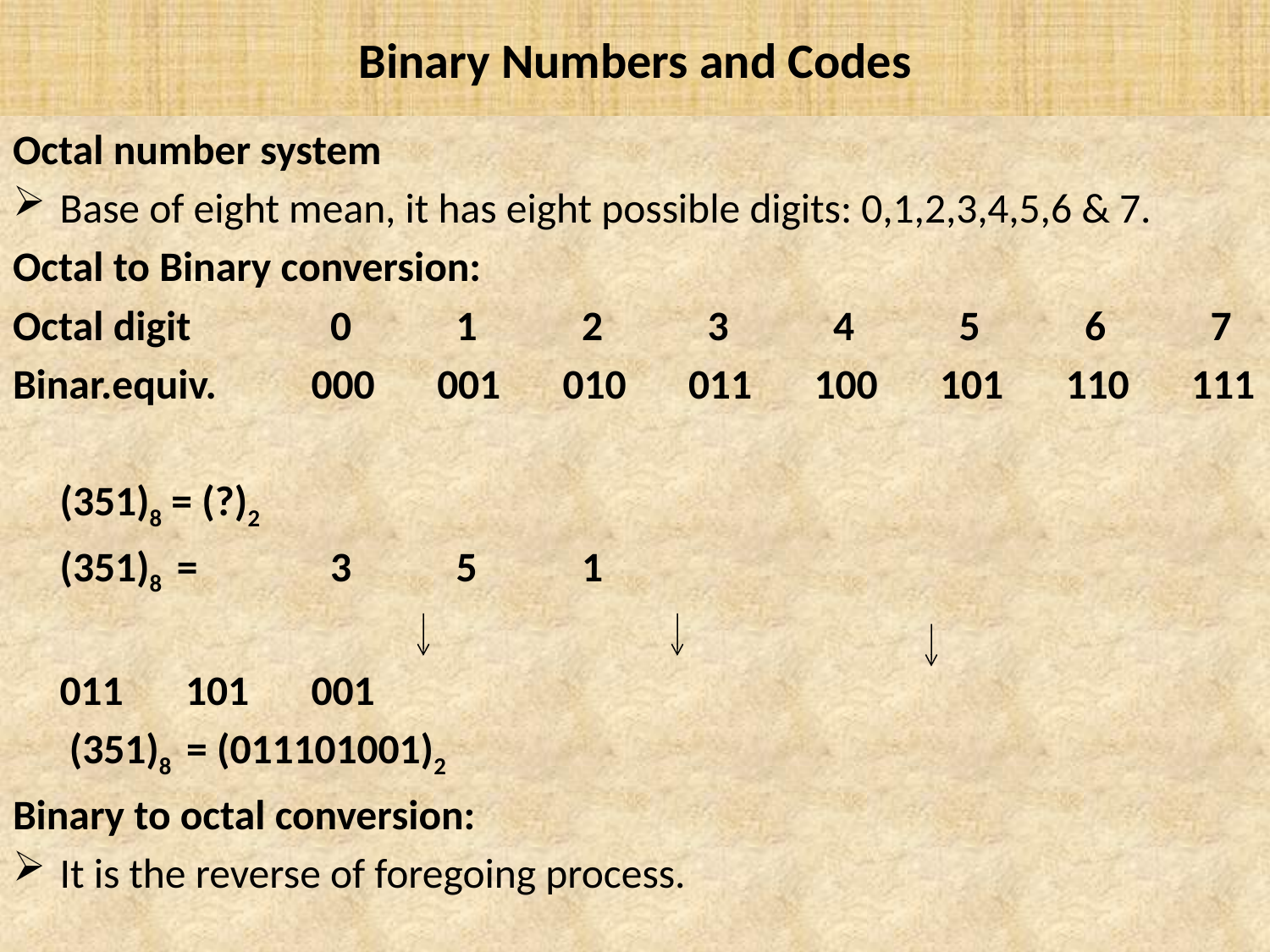

# Binary Numbers and Codes
Octal number system
Base of eight mean, it has eight possible digits: 0,1,2,3,4,5,6 & 7.
Octal to Binary conversion:
Octal digit	  0	  1	  2	  3	  4	  5	  6	  7
Binar.equiv.	000	001	010	011	100	101	110	111

	(351)8 = (?)2
	(351)8  = 		  3		  5		  1

				011		101		001
	 (351)8  = (011101001)2
Binary to octal conversion:
It is the reverse of foregoing process.